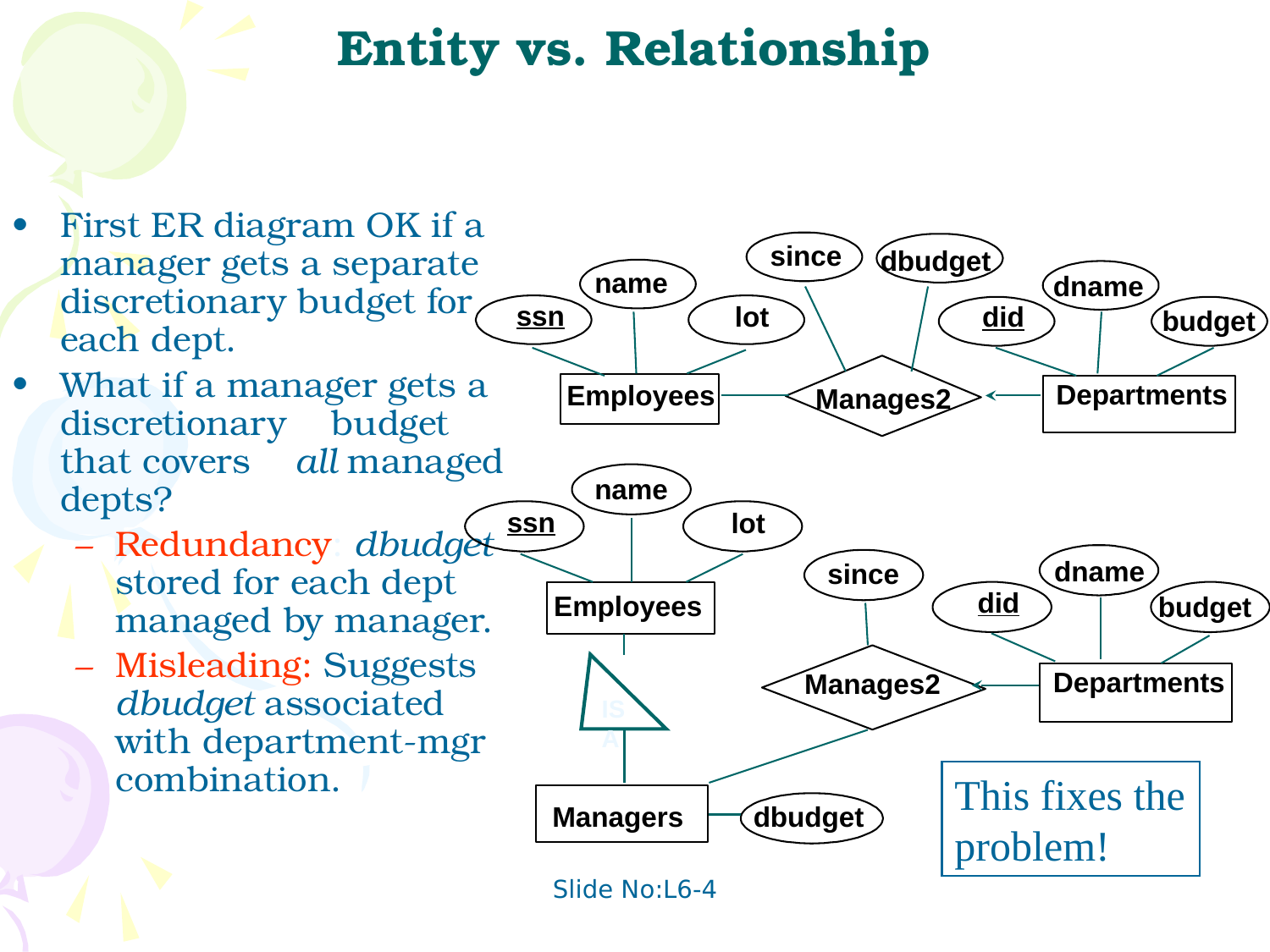

# Entity vs. Relationship
First ER diagram OK if a manager gets a separate discretionary budget for each dept.
What if a manager gets a discretionary    budget that covers    all managed depts?
Redundancy: dbudget stored for each dept managed by manager.
Misleading: Suggests dbudget associated with department-mgr combination.

since

dbudget
name

dname
ssn
lot
did

budget

Departments
Employees

Manages2

name
ssn
lot

dname

since
did

Employees

budget

Departments
Manages2

ISA
This fixes the
problem!

Managers

dbudget

Slide No:L6-4